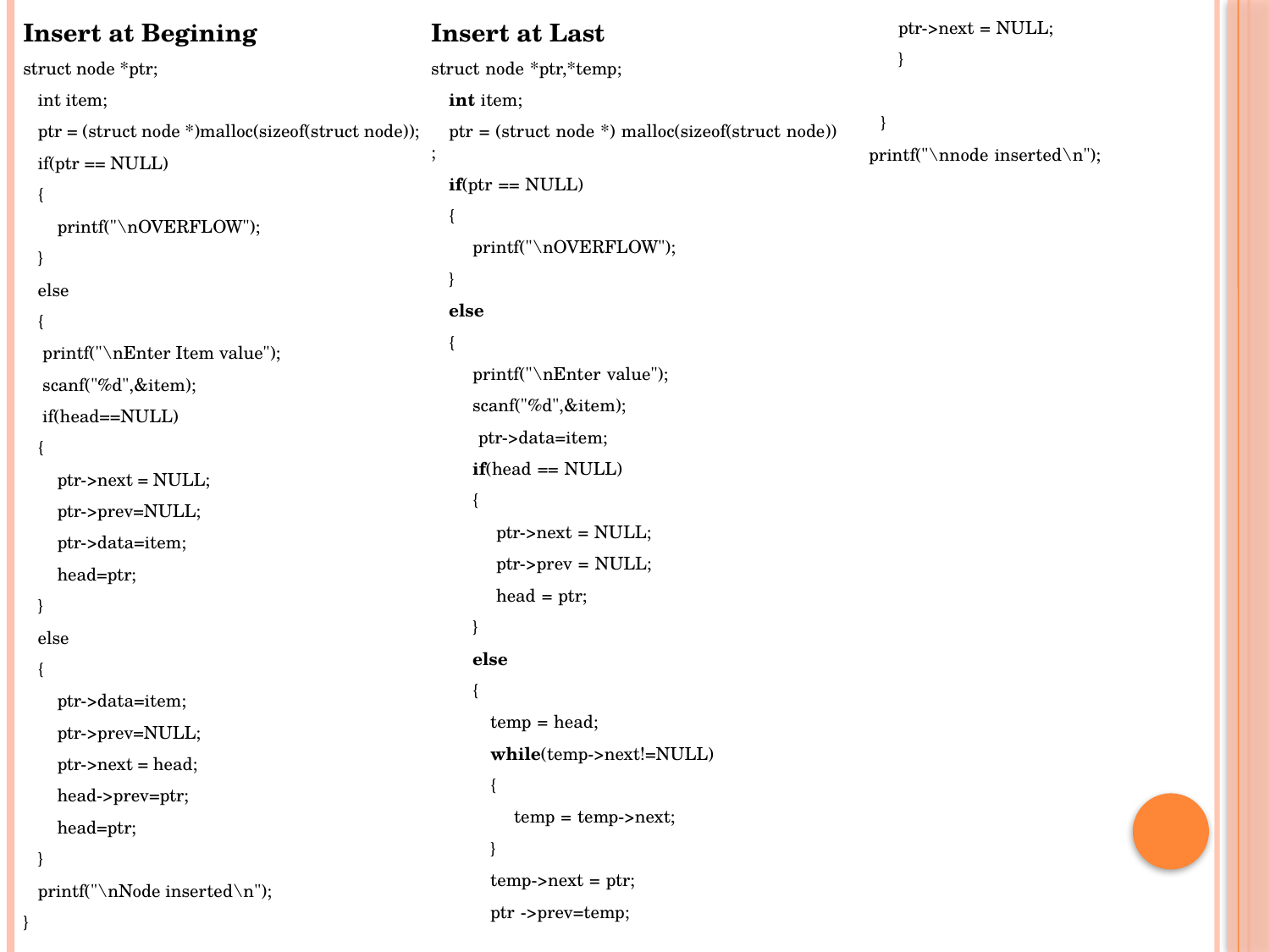

Insert at Begining
struct node *ptr;
   int item;
   ptr = (struct node *)malloc(sizeof(struct node));
   if(ptr == NULL)
   {
       printf("\nOVERFLOW");
   }
   else
   {
    printf("\nEnter Item value");
    scanf("%d",&item);
    if(head==NULL)
   {
       ptr->next = NULL;
       ptr->prev=NULL;
       ptr->data=item;
       head=ptr;
   }
   else
   {
       ptr->data=item;
       ptr->prev=NULL;
       ptr->next = head;
       head->prev=ptr;
       head=ptr;
   }
   printf("\nNode inserted\n");
}
Insert at Last
struct node *ptr,*temp;
   int item;
   ptr = (struct node *) malloc(sizeof(struct node));
   if(ptr == NULL)
   {
       printf("\nOVERFLOW");
   }
   else
   {
       printf("\nEnter value");
       scanf("%d",&item);
        ptr->data=item;
       if(head == NULL)
       {
           ptr->next = NULL;
           ptr->prev = NULL;
           head = ptr;
       }
       else
       {
          temp = head;
          while(temp->next!=NULL)
          {
              temp = temp->next;
          }
          temp->next = ptr;
          ptr ->prev=temp;
          ptr->next = NULL;
          }

       }
     printf("\nnode inserted\n");